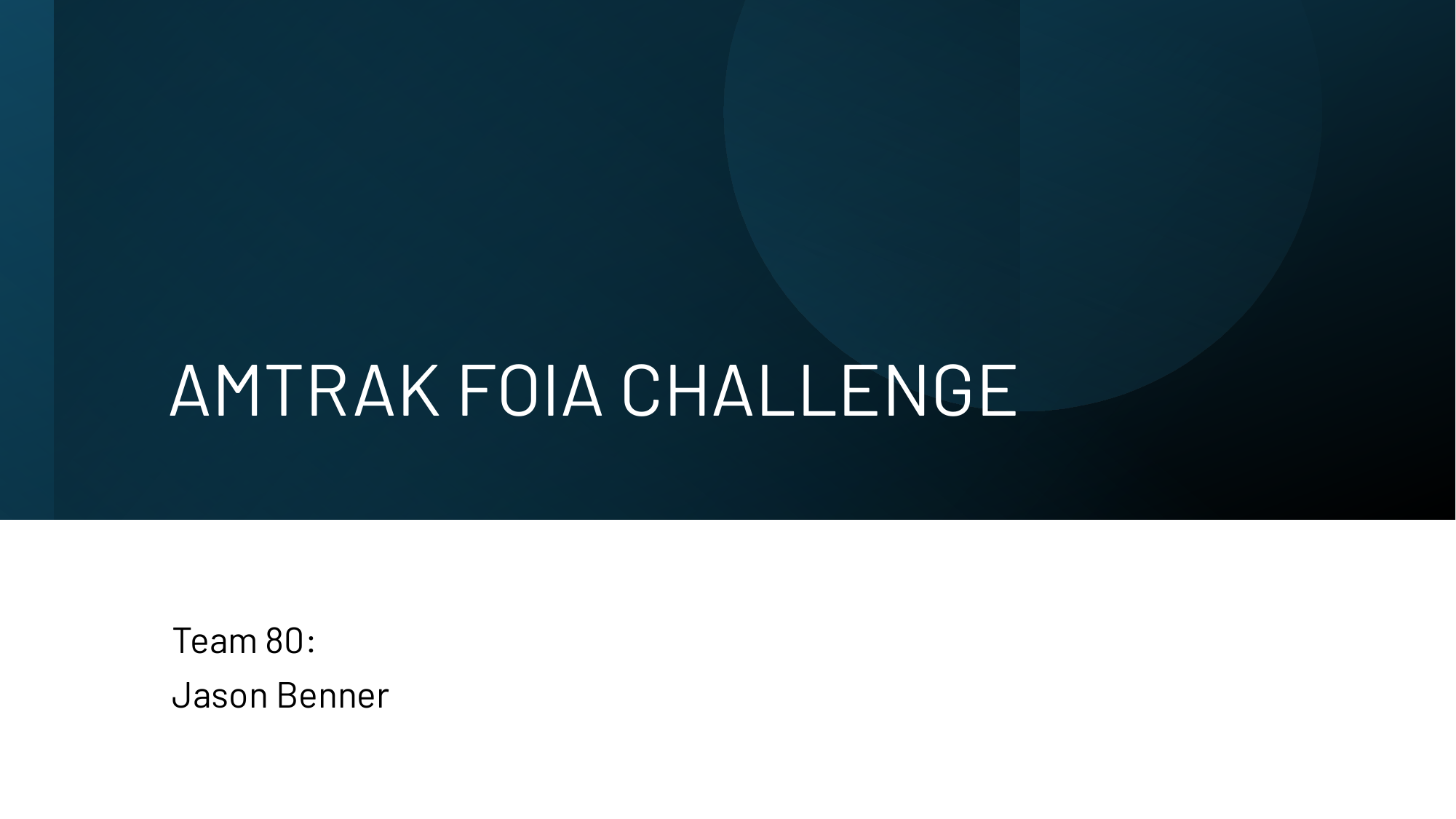

# AMTRAK FOIA CHALLENGE
Team 80:
Jason Benner